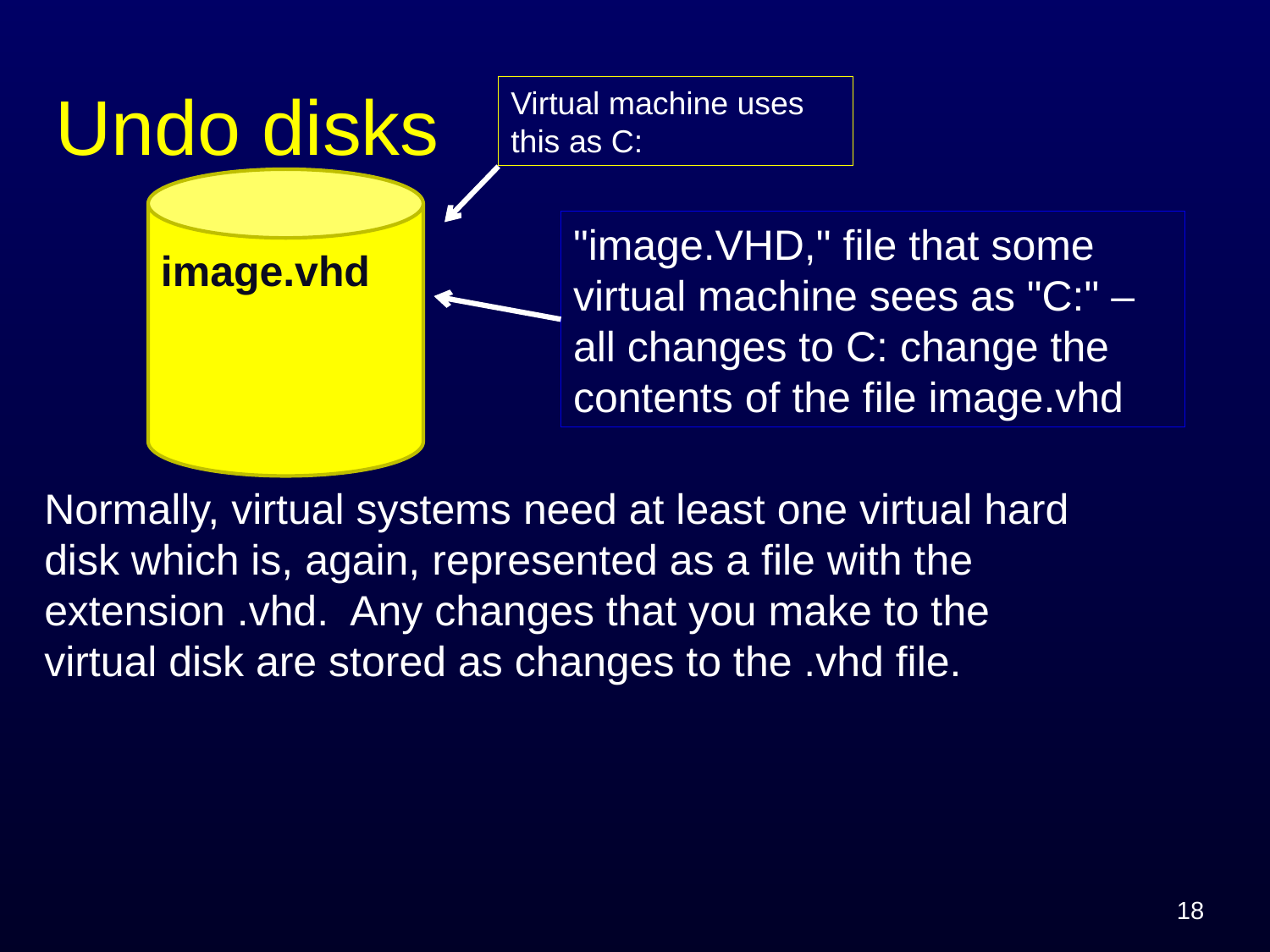

# Undo disks
Virtual machine uses this as C:
image.vhd
"image.VHD," file that some virtual machine sees as "C:" – all changes to C: change the contents of the file image.vhd
Normally, virtual systems need at least one virtual hard disk which is, again, represented as a file with the extension .vhd.  Any changes that you make to the virtual disk are stored as changes to the .vhd file.
18